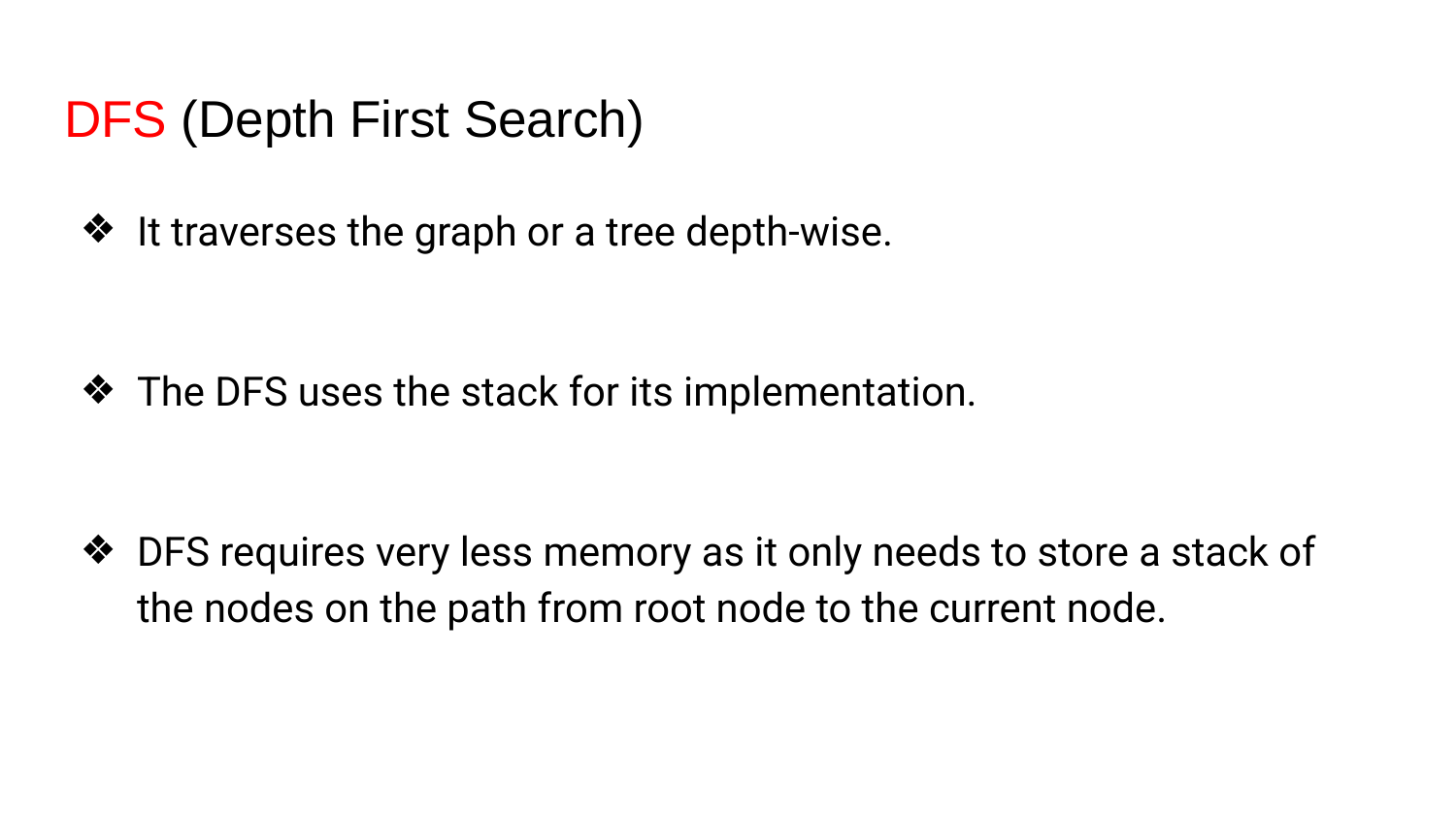

# DFS (Depth First Search)
It traverses the graph or a tree depth-wise.

The DFS uses the stack for its implementation.

DFS requires very less memory as it only needs to store a stack of the nodes on the path from root node to the current node.